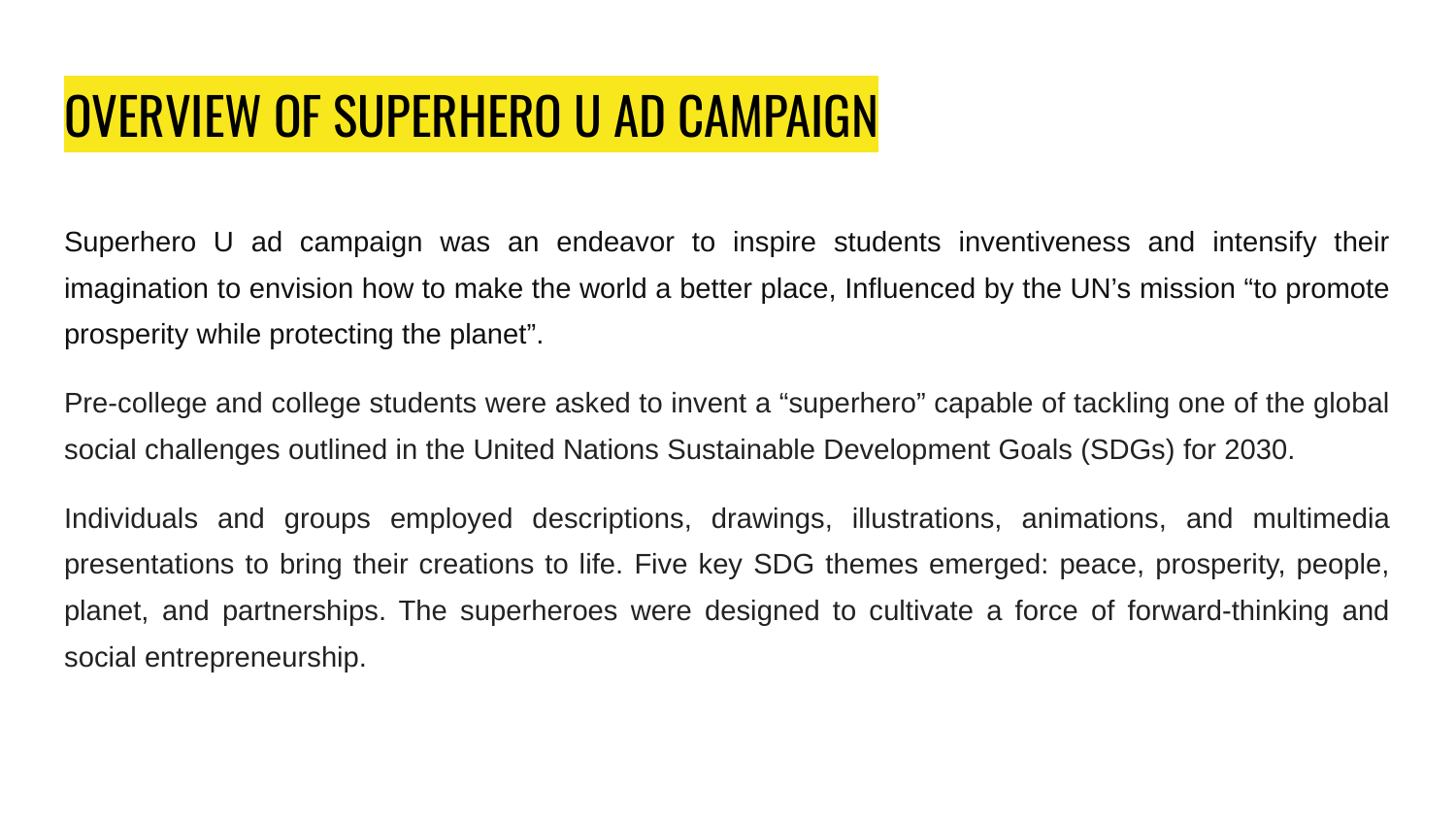

# OVERVIEW OF SUPERHERO U AD CAMPAIGN
Superhero U ad campaign was an endeavor to inspire students inventiveness and intensify their imagination to envision how to make the world a better place, Influenced by the UN’s mission “to promote prosperity while protecting the planet”.
Pre-college and college students were asked to invent a “superhero” capable of tackling one of the global social challenges outlined in the United Nations Sustainable Development Goals (SDGs) for 2030.
Individuals and groups employed descriptions, drawings, illustrations, animations, and multimedia presentations to bring their creations to life. Five key SDG themes emerged: peace, prosperity, people, planet, and partnerships. The superheroes were designed to cultivate a force of forward-thinking and social entrepreneurship.